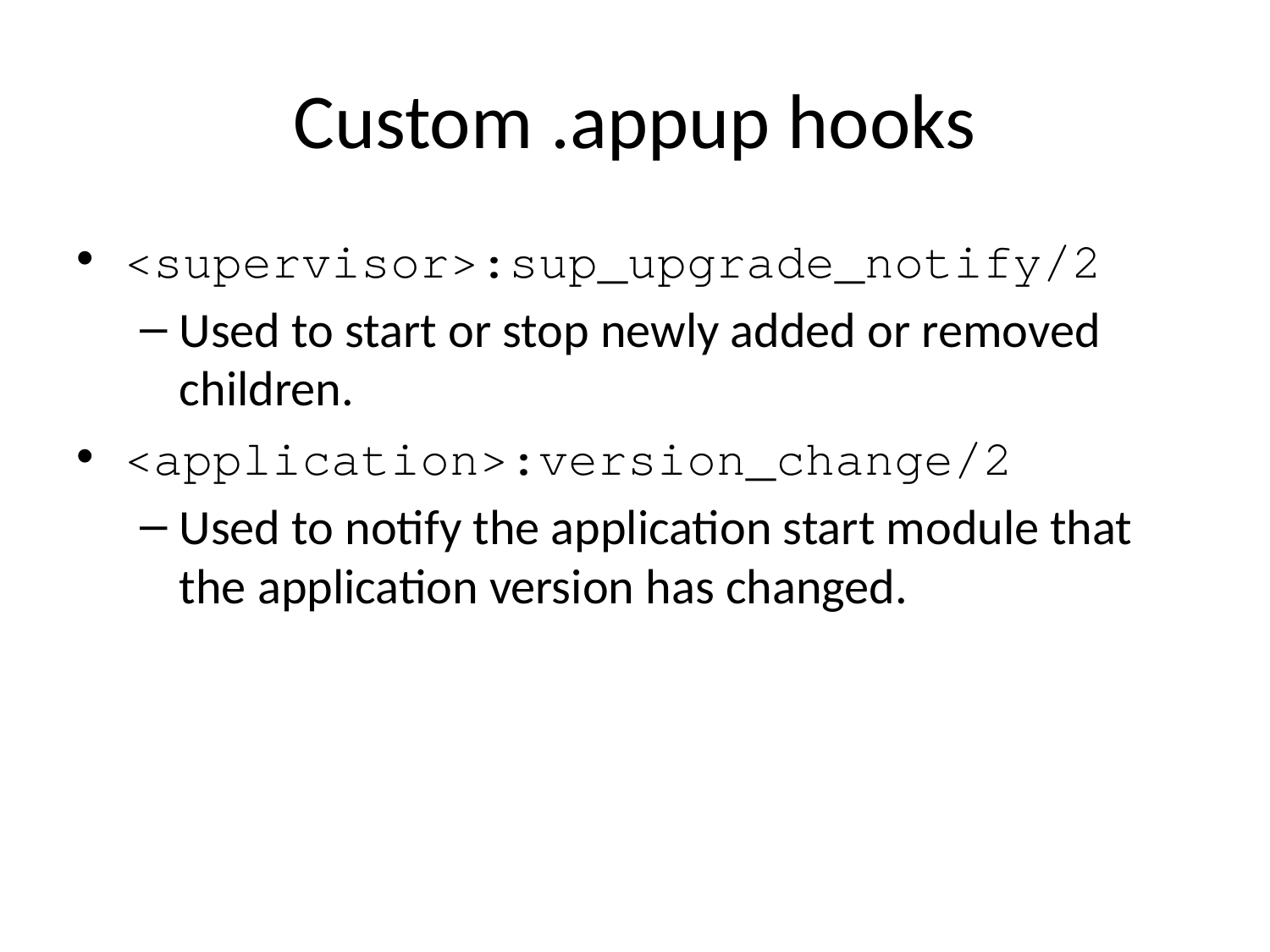

# Custom .appup hooks
<supervisor>:sup_upgrade_notify/2
Used to start or stop newly added or removed children.
<application>:version_change/2
Used to notify the application start module that the application version has changed.